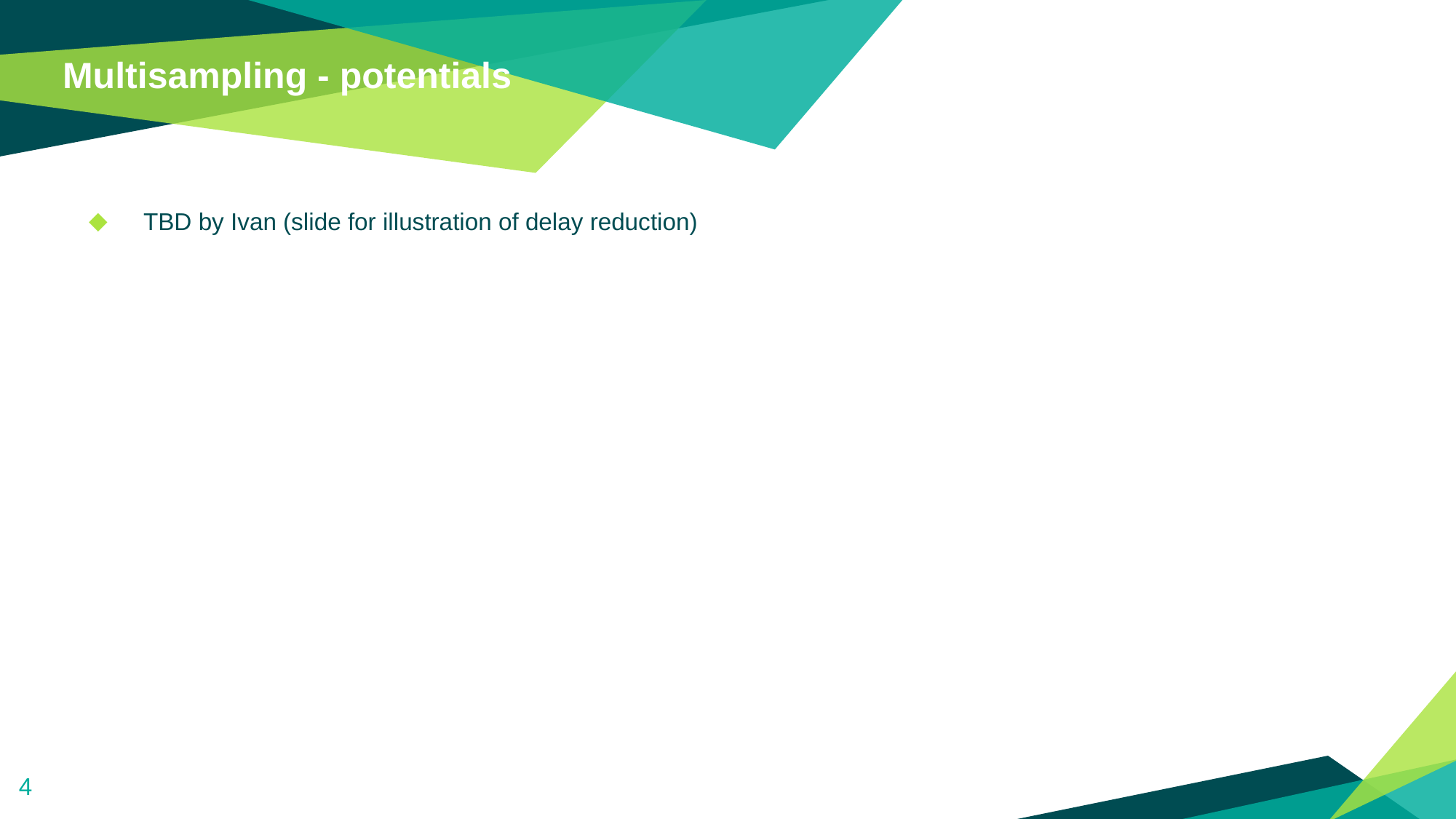

Multisampling - potentials
TBD by Ivan (slide for illustration of delay reduction)
4